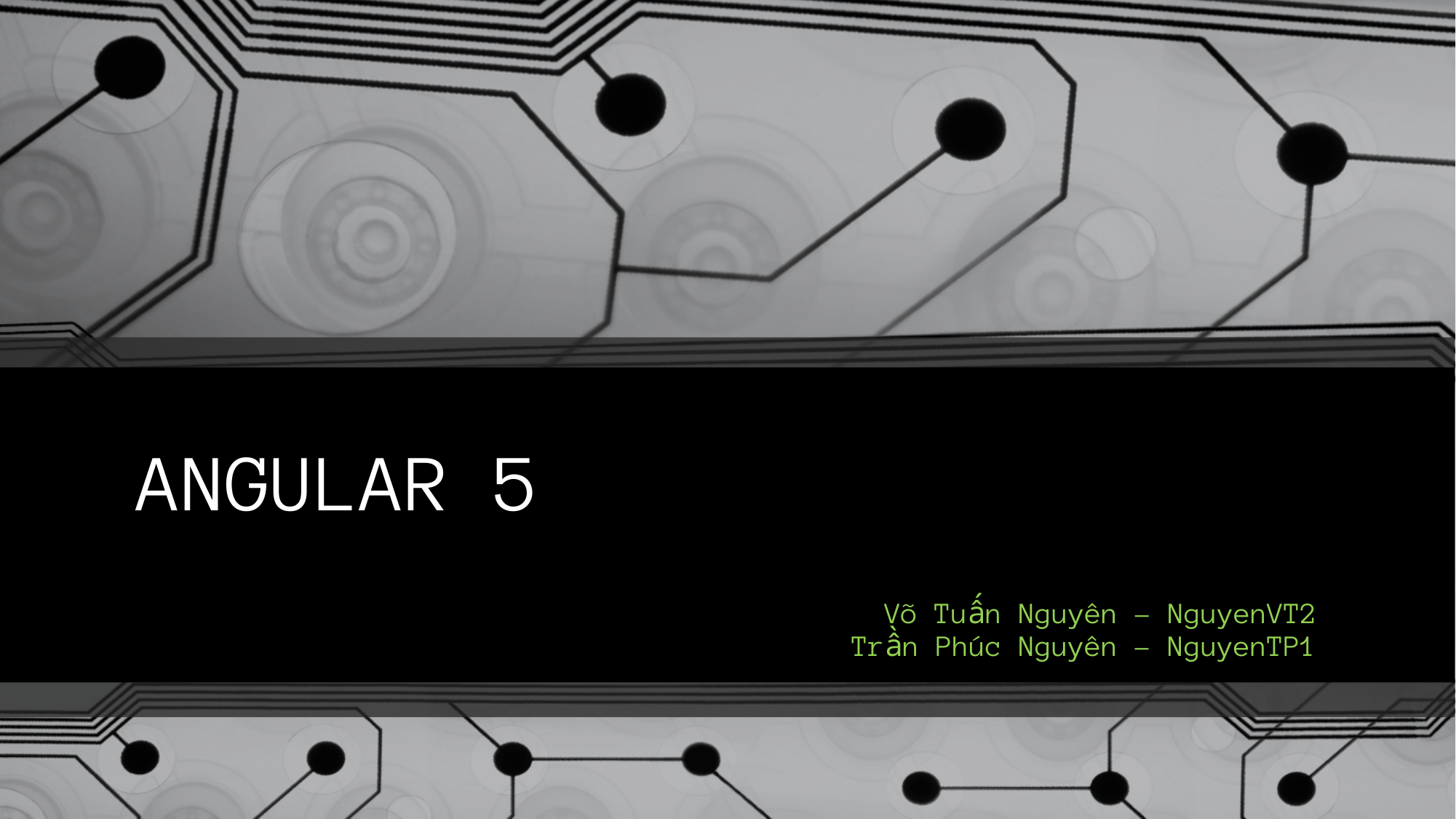

# ANGULAR 5
Võ Tuấn Nguyên – NguyenVT2
Trần Phúc Nguyên – NguyenTP1